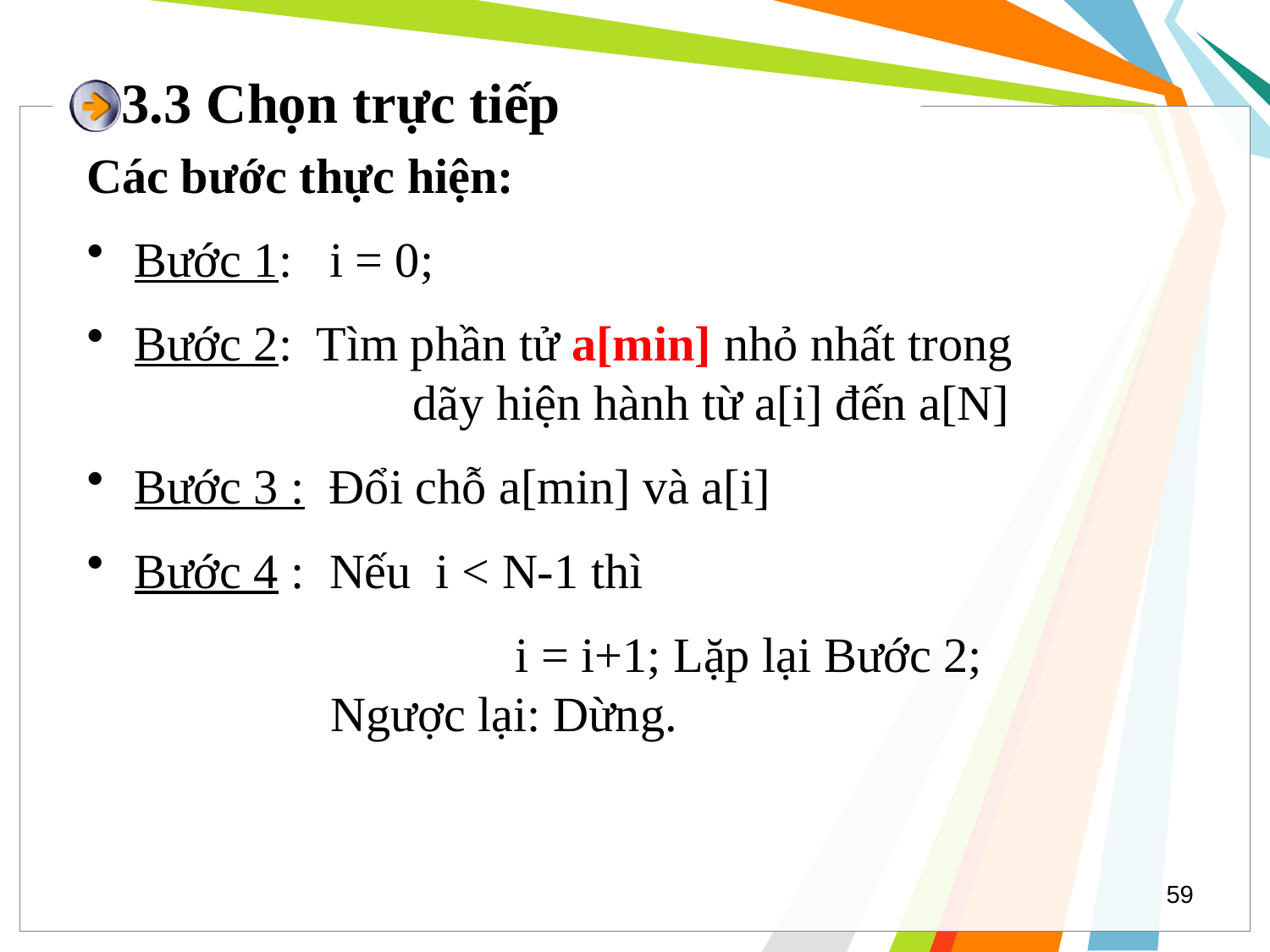

# 3.3 Chọn trực tiếp
Các bước thực hiện:
Bước 1:   i = 0;
Bước 2:  Tìm phần tử a[min] nhỏ nhất trong 			  dãy hiện hành từ a[i] đến a[N]
Bước 3 :  Đổi chỗ a[min] và a[i]
Bước 4 :  Nếu  i < N-1 thì
 				i = i+1; Lặp lại Bước 2;
                Ngược lại: Dừng.
59